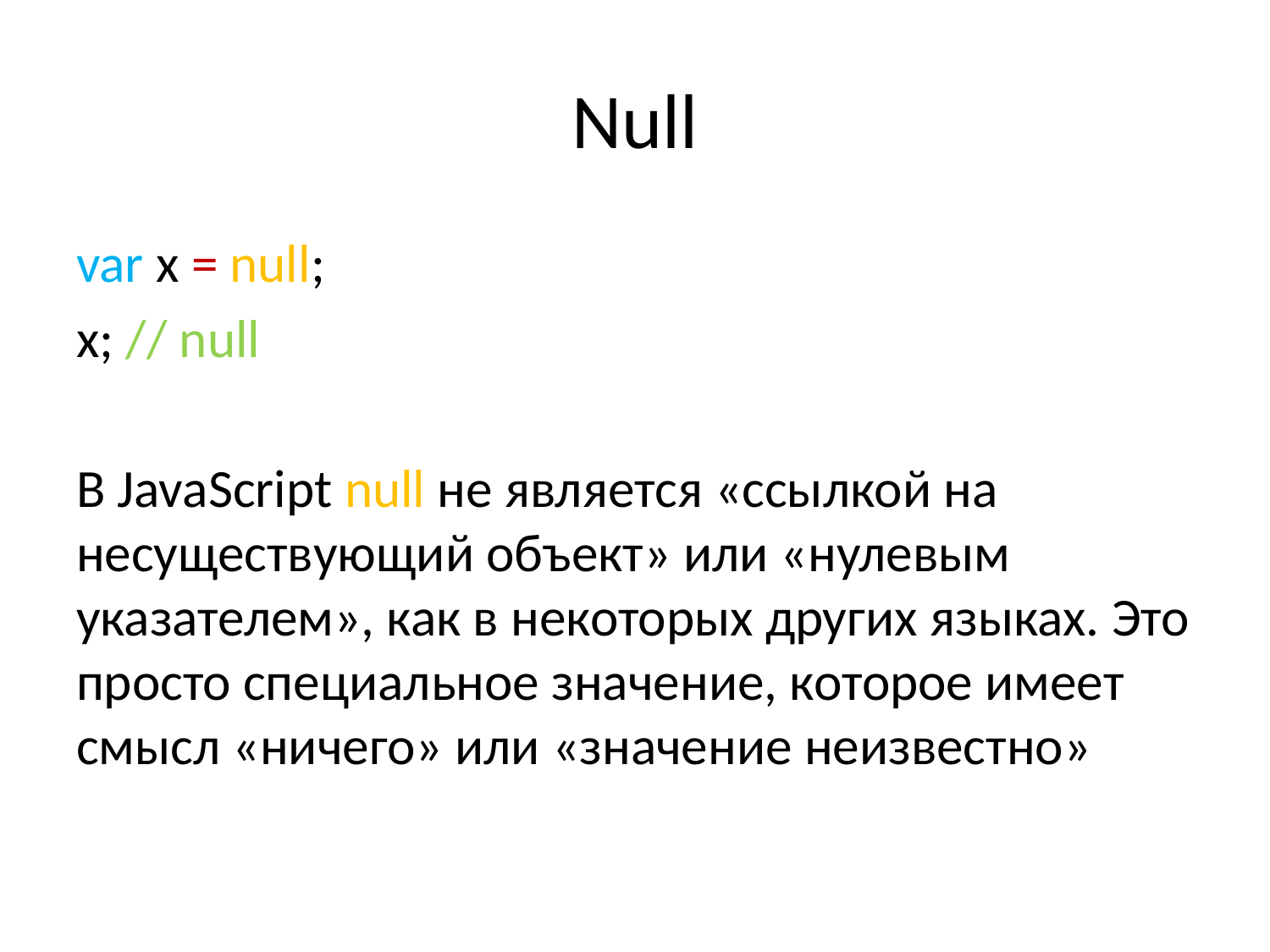

# Null
var x = null;
x; // null

В JavaScript null не является «ссылкой на несуществующий объект» или «нулевым указателем», как в некоторых других языках. Это просто специальное значение, которое имеет смысл «ничего» или «значение неизвестно»